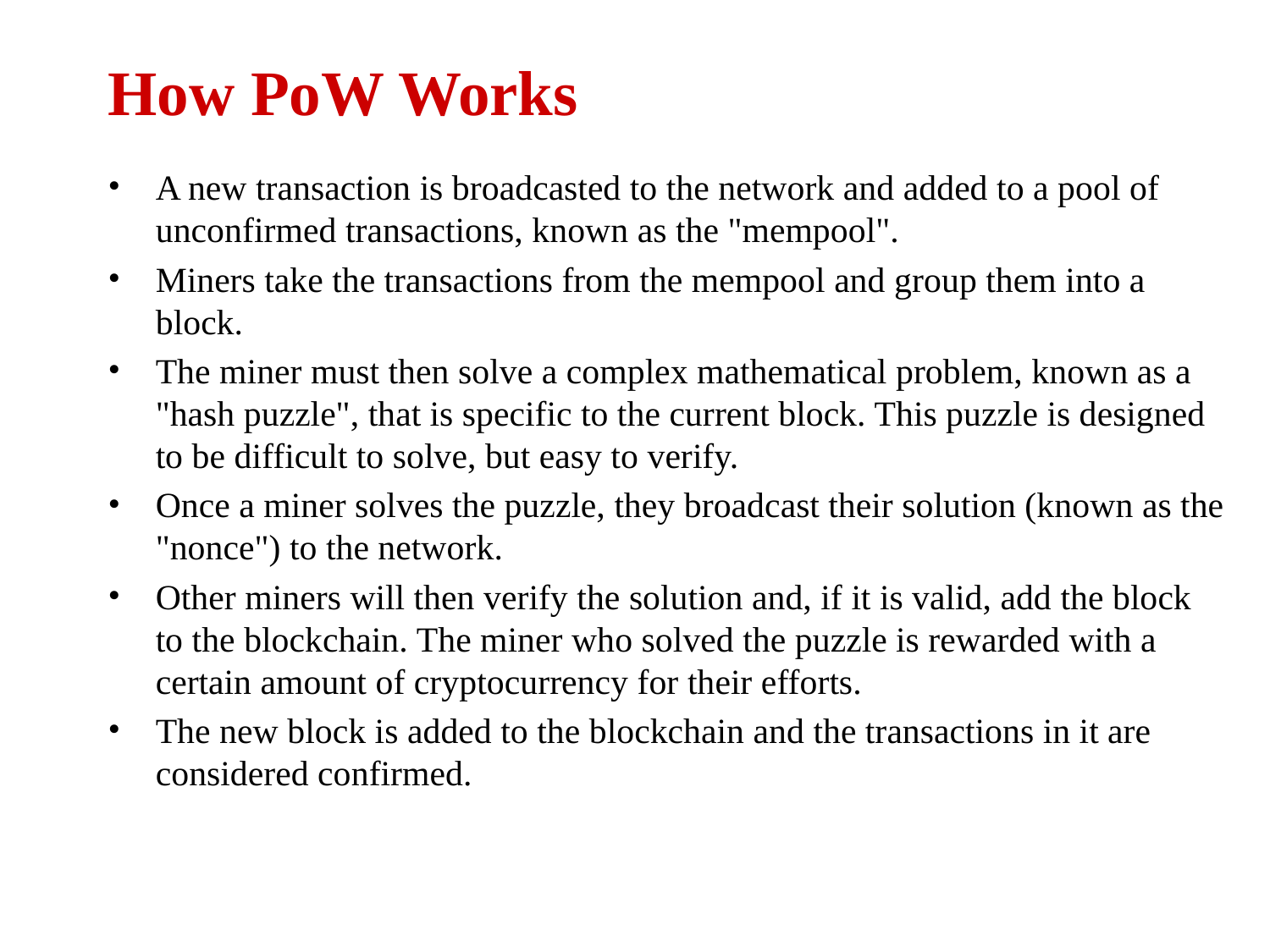

How PoW Works
A new transaction is broadcasted to the network and added to a pool of unconfirmed transactions, known as the "mempool".
Miners take the transactions from the mempool and group them into a block.
The miner must then solve a complex mathematical problem, known as a "hash puzzle", that is specific to the current block. This puzzle is designed to be difficult to solve, but easy to verify.
Once a miner solves the puzzle, they broadcast their solution (known as the "nonce") to the network.
Other miners will then verify the solution and, if it is valid, add the block to the blockchain. The miner who solved the puzzle is rewarded with a certain amount of cryptocurrency for their efforts.
The new block is added to the blockchain and the transactions in it are considered confirmed.